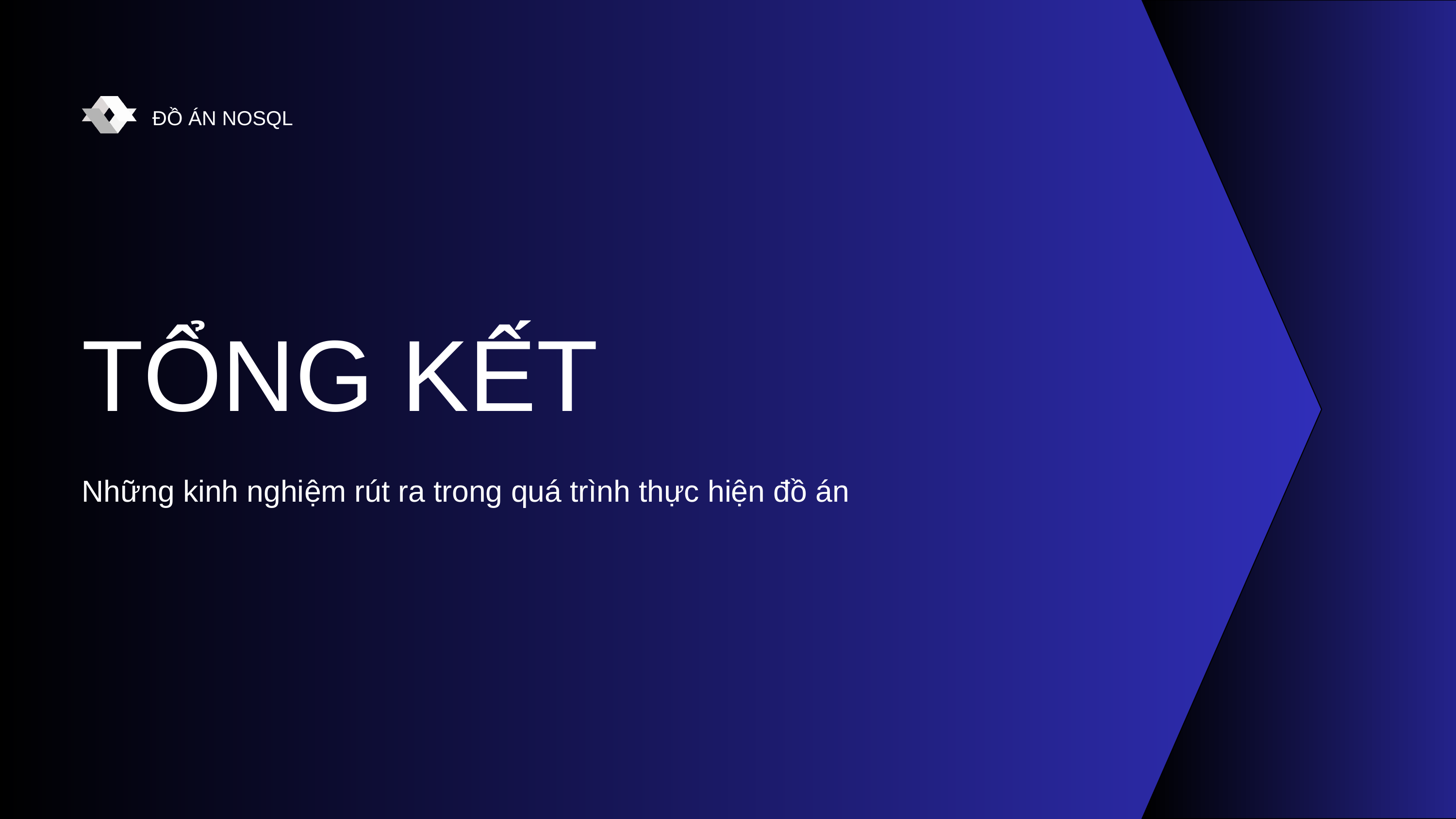

ĐỒ ÁN NOSQL
TỔNG KẾT
Những kinh nghiệm rút ra trong quá trình thực hiện đồ án